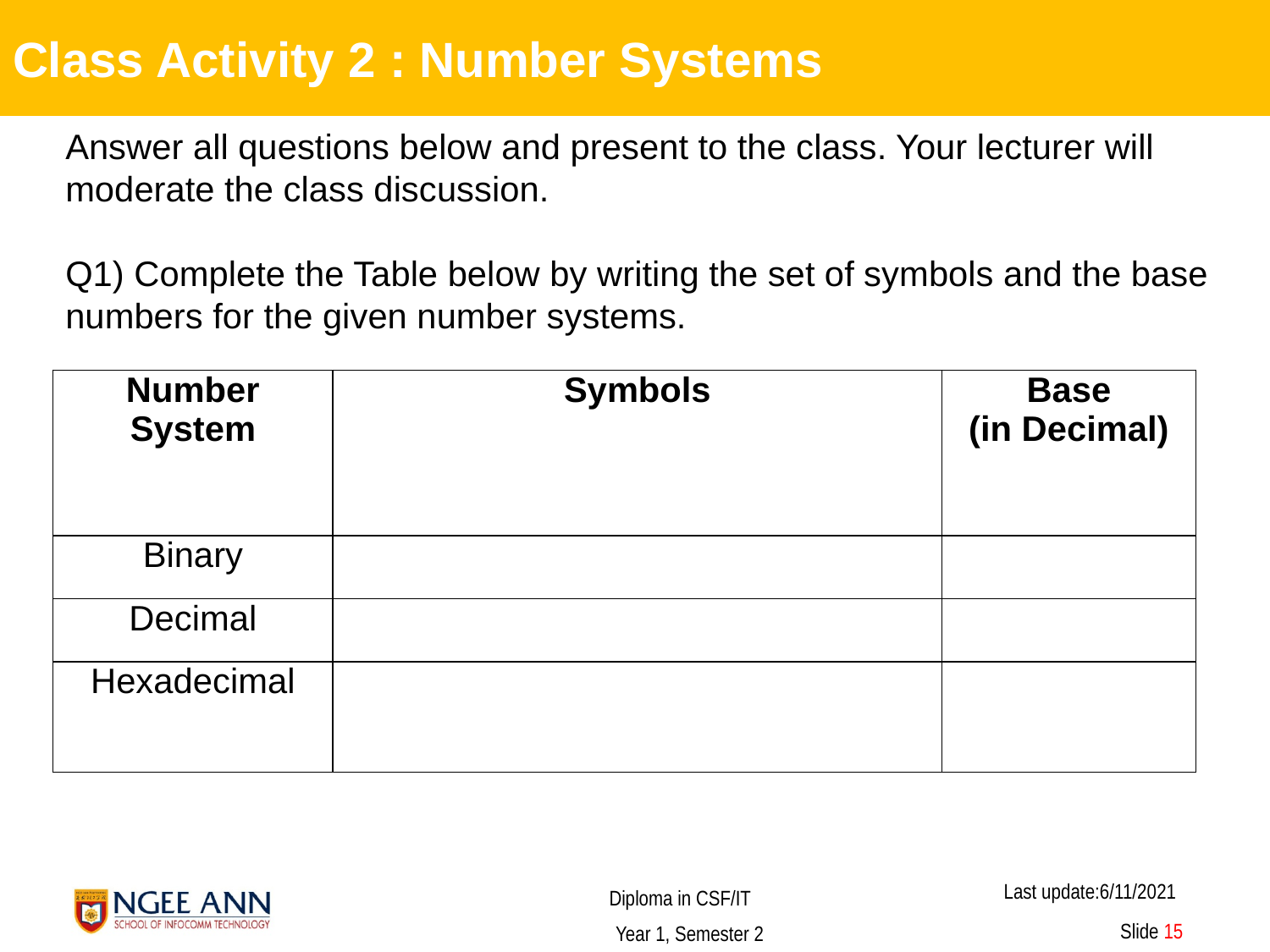

Class Activity 2 : Number Systems
Answer all questions below and present to the class. Your lecturer will moderate the class discussion.

Q1) Complete the Table below by writing the set of symbols and the base numbers for the given number systems.

| Number System | Symbols | Base (in Decimal) |
| --- | --- | --- |
| Binary |  |  |
| Decimal |  |  |
| Hexadecimal |  |  |
  Slide 15